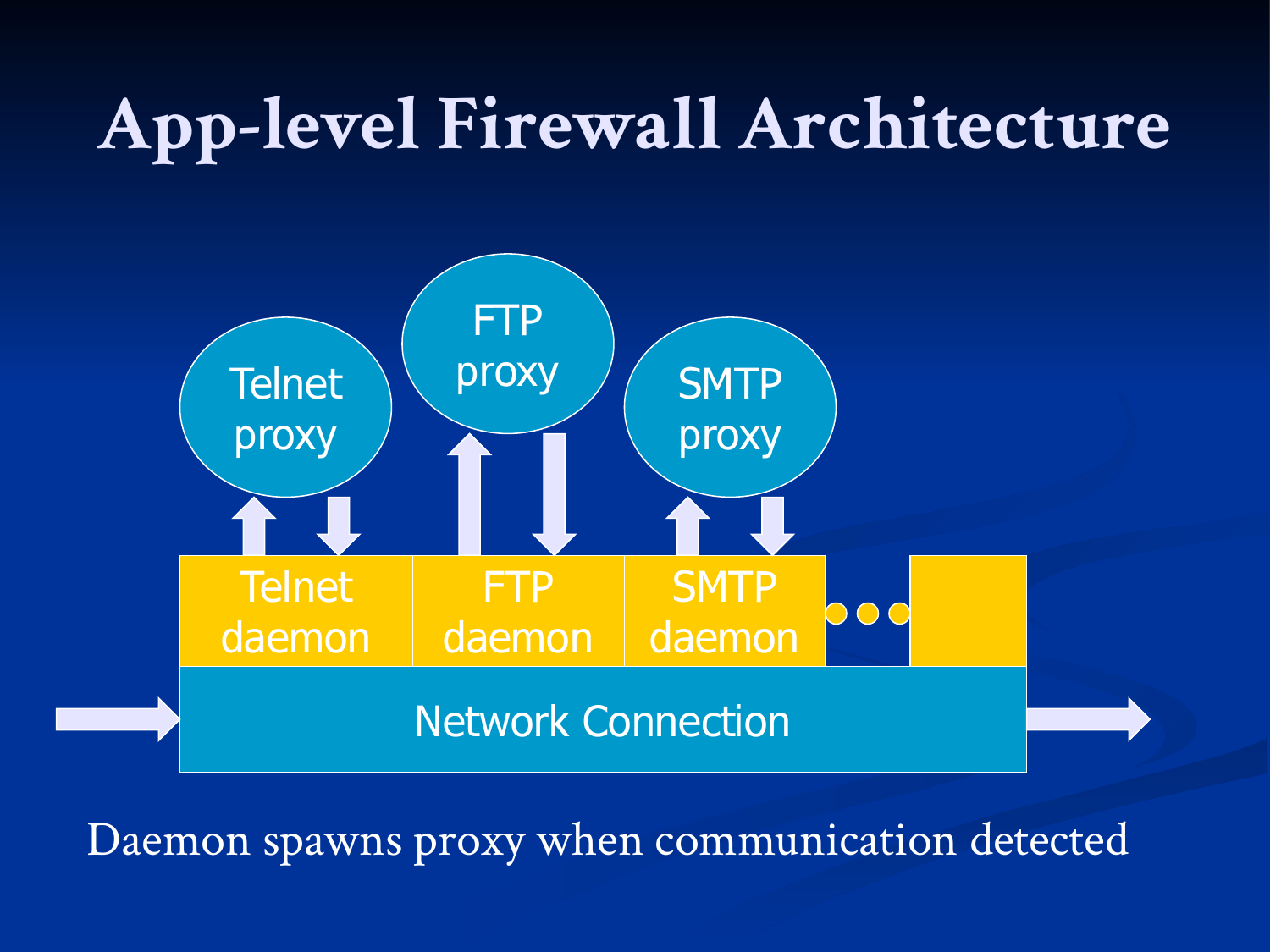

# App-level Firewall Architecture
FTP proxy
Telnet proxy
SMTP proxy

Telnet daemon
FTP daemon
SMTP daemon

Network Connection

Daemon spawns proxy when communication detected